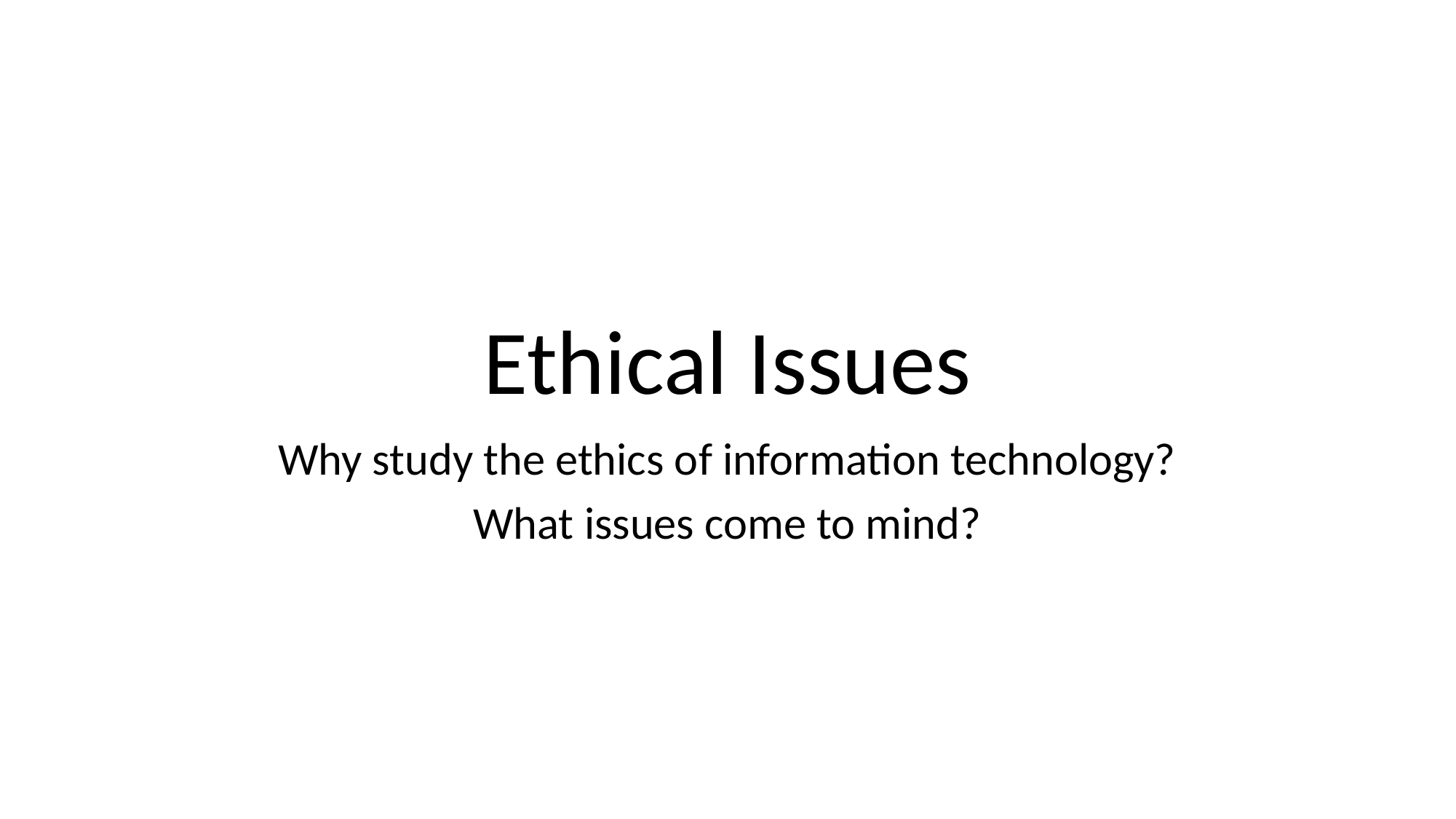

# Ethical Issues
Why study the ethics of information technology?
What issues come to mind?